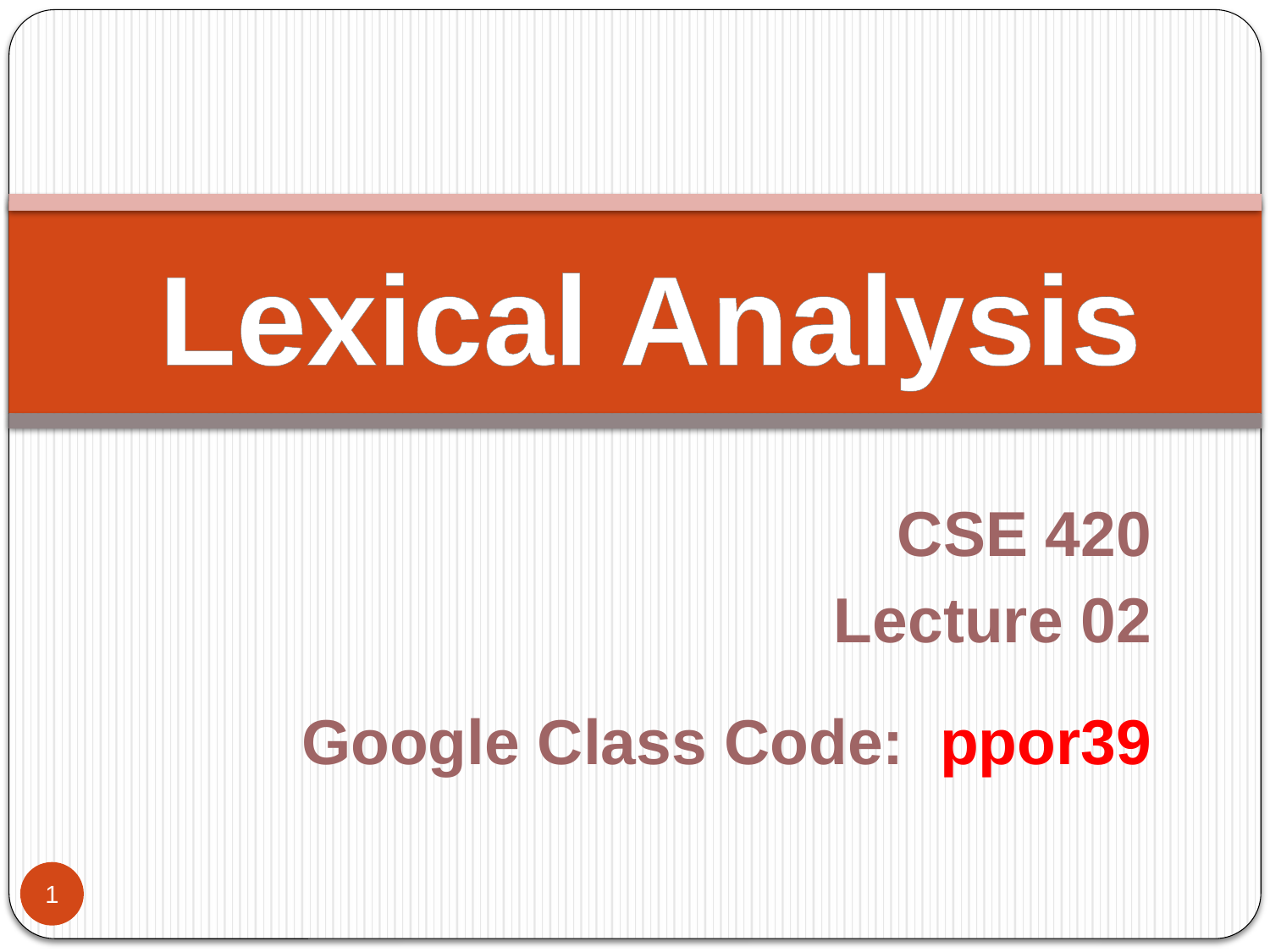

# Lexical Analysis
CSE 420
Lecture 02

Google Class Code:  ppor39
1